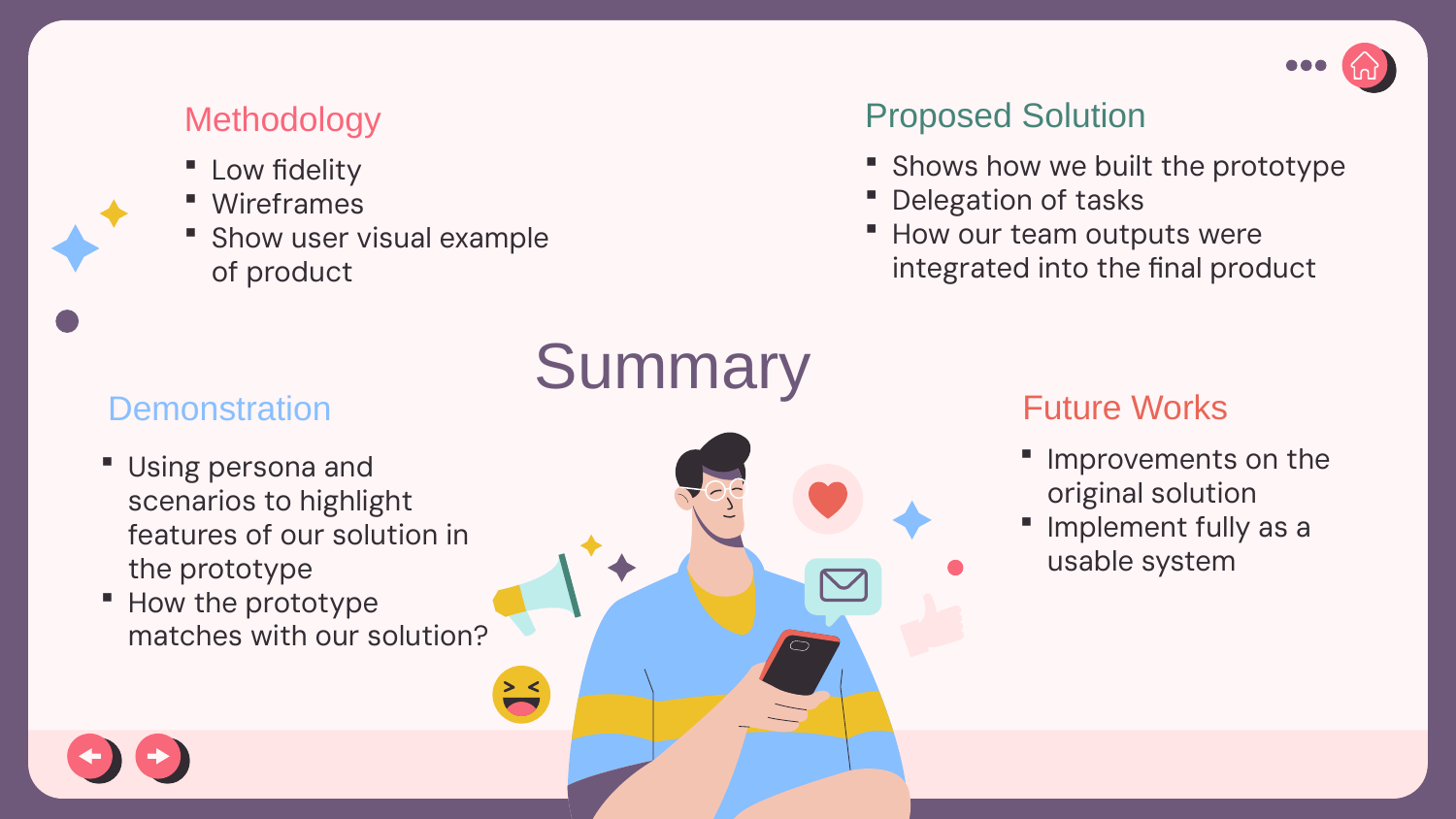

Proposed Solution
Methodology
Shows how we built the prototype
Delegation of tasks
How our team outputs were integrated into the final product

Low fidelity
Wireframes
Show user visual example of product
# Summary
Future Works
Demonstration
Improvements on the original solution
Implement fully as a usable system

Using persona and scenarios to highlight features of our solution in the prototype
How the prototype matches with our solution?